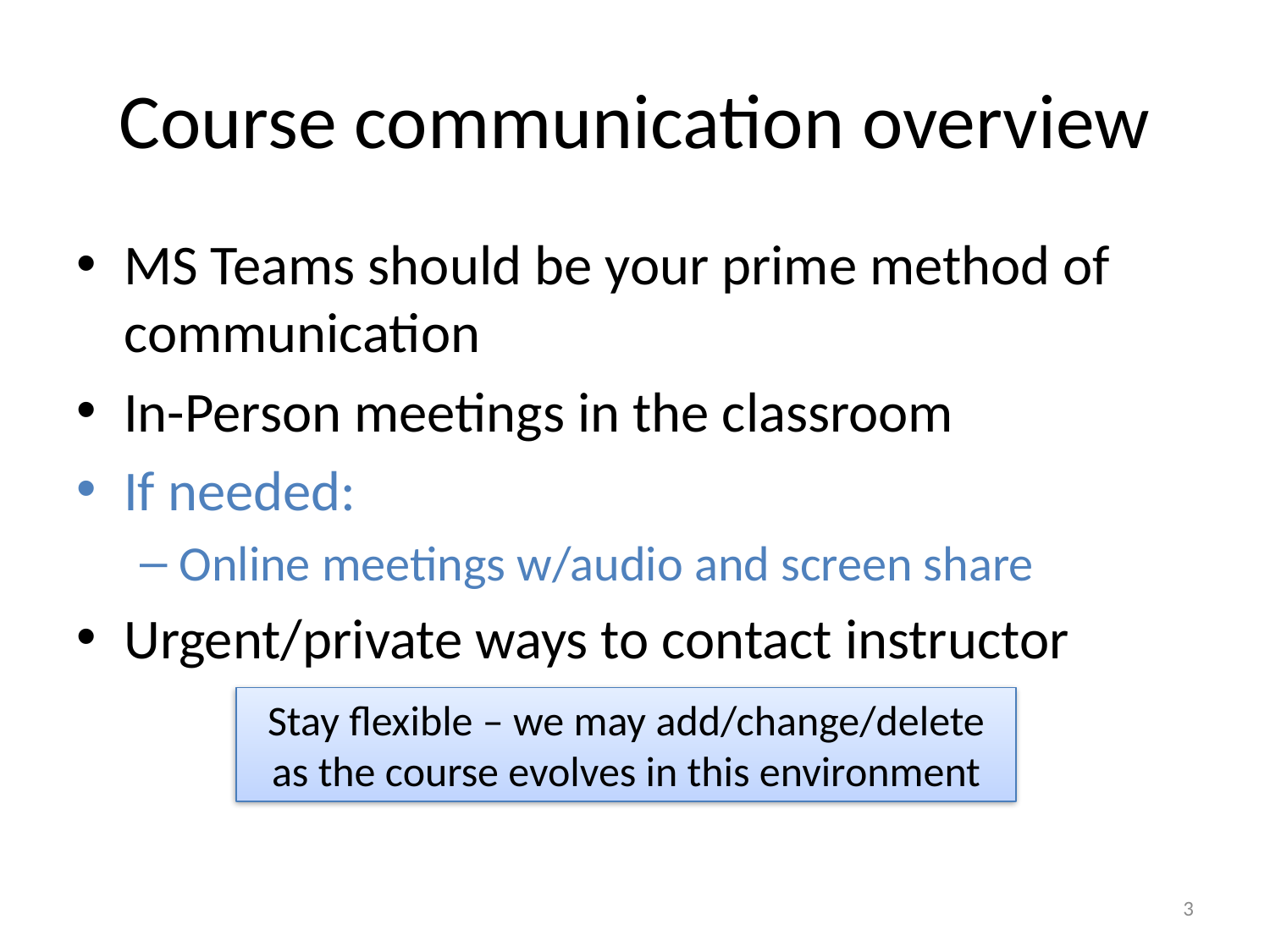

# Course communication overview
MS Teams should be your prime method of communication
In-Person meetings in the classroom
If needed:
Online meetings w/audio and screen share
Urgent/private ways to contact instructor

Stay flexible – we may add/change/delete as the course evolves in this environment
3